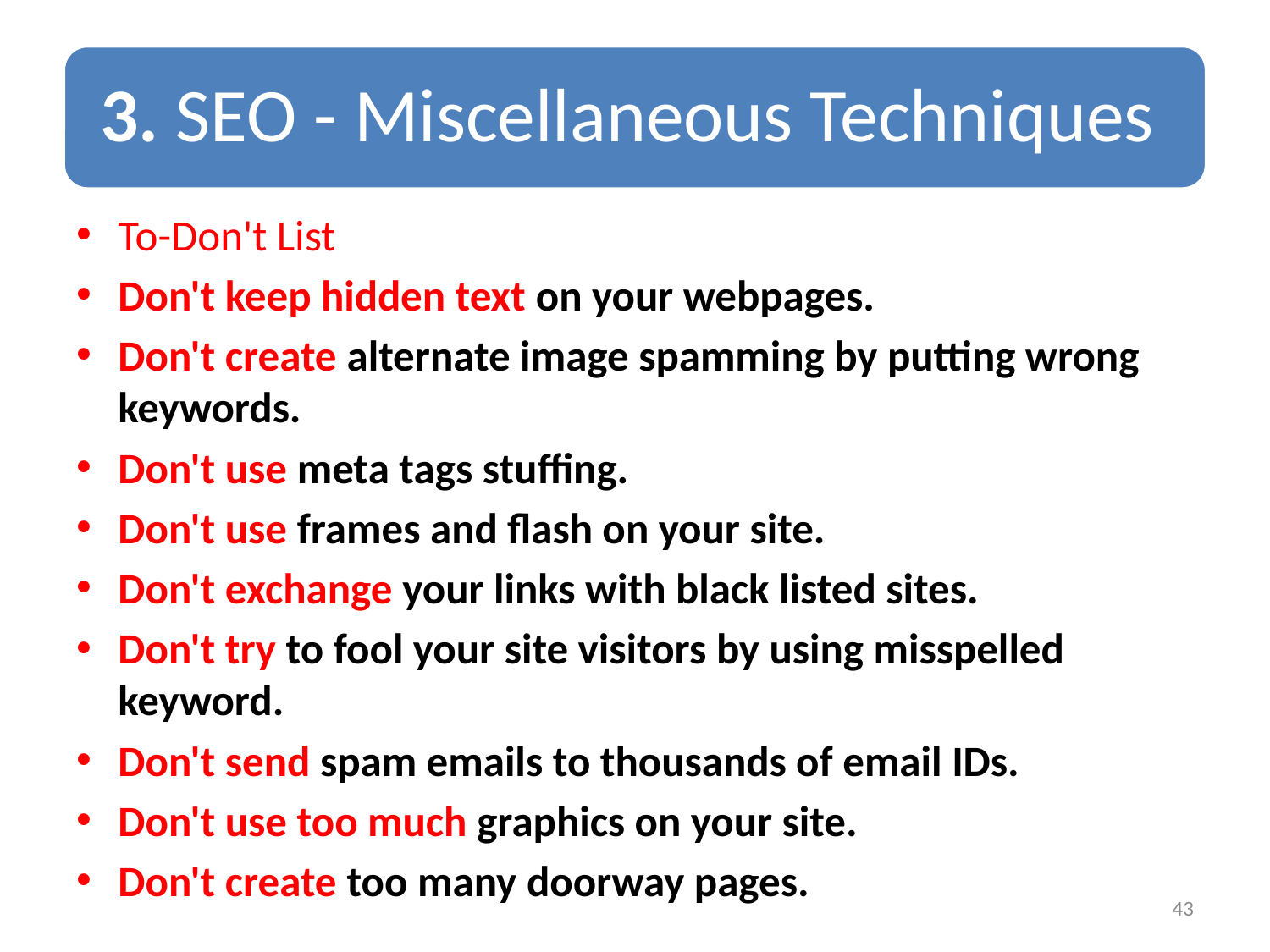

3. SEO - Miscellaneous Techniques
To-Don't List
Don't keep hidden text on your webpages.
Don't create alternate image spamming by putting wrong keywords.
Don't use meta tags stuffing.
Don't use frames and flash on your site.
Don't exchange your links with black listed sites.
Don't try to fool your site visitors by using misspelled keyword.
Don't send spam emails to thousands of email IDs.
Don't use too much graphics on your site.
Don't create too many doorway pages.
43